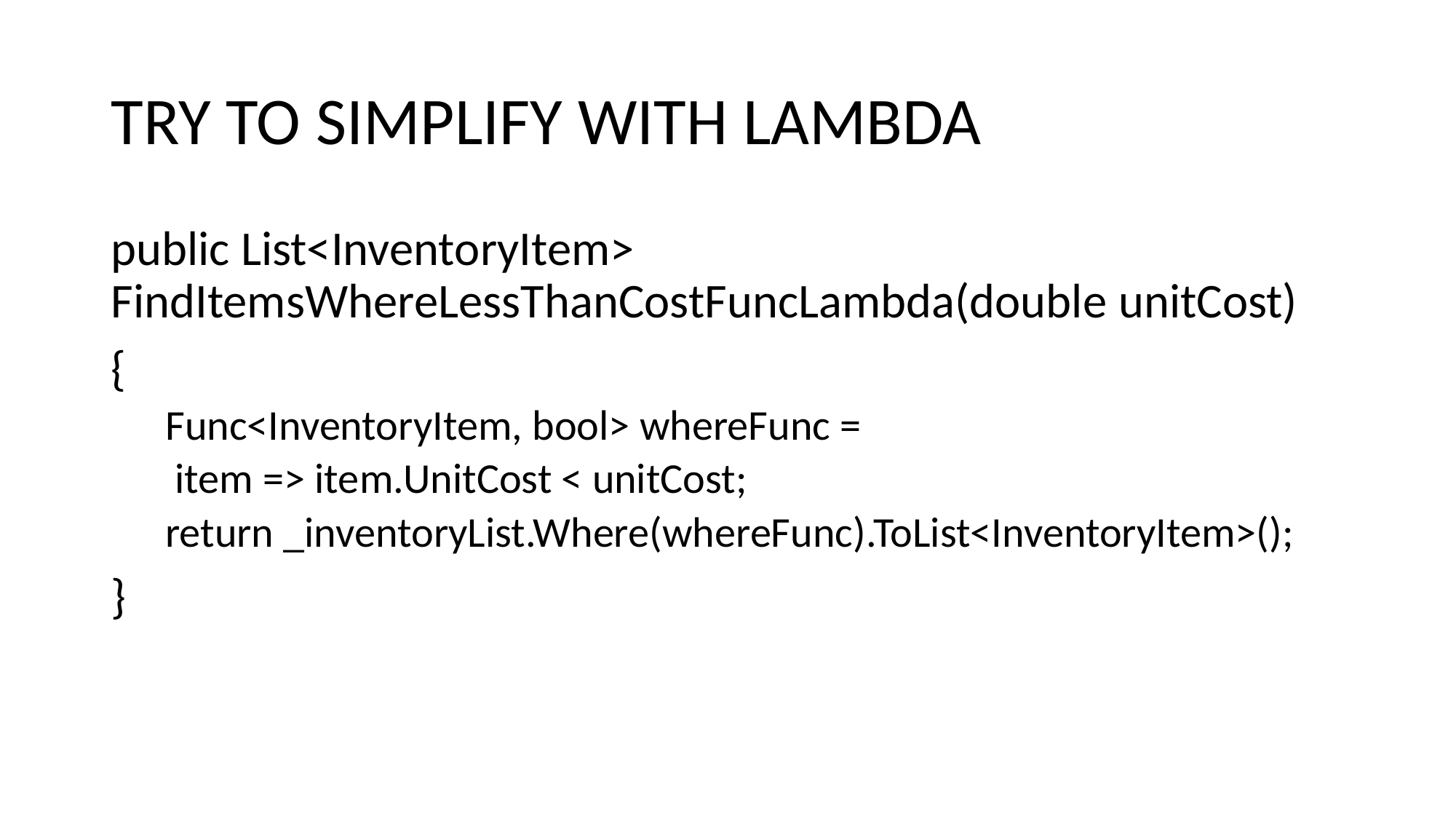

# TRY TO SIMPLIFY WITH LAMBDA
public List<InventoryItem> FindItemsWhereLessThanCostFuncLambda(double unitCost)
{
Func<InventoryItem, bool> whereFunc =
 item => item.UnitCost < unitCost;
return _inventoryList.Where(whereFunc).ToList<InventoryItem>();
}